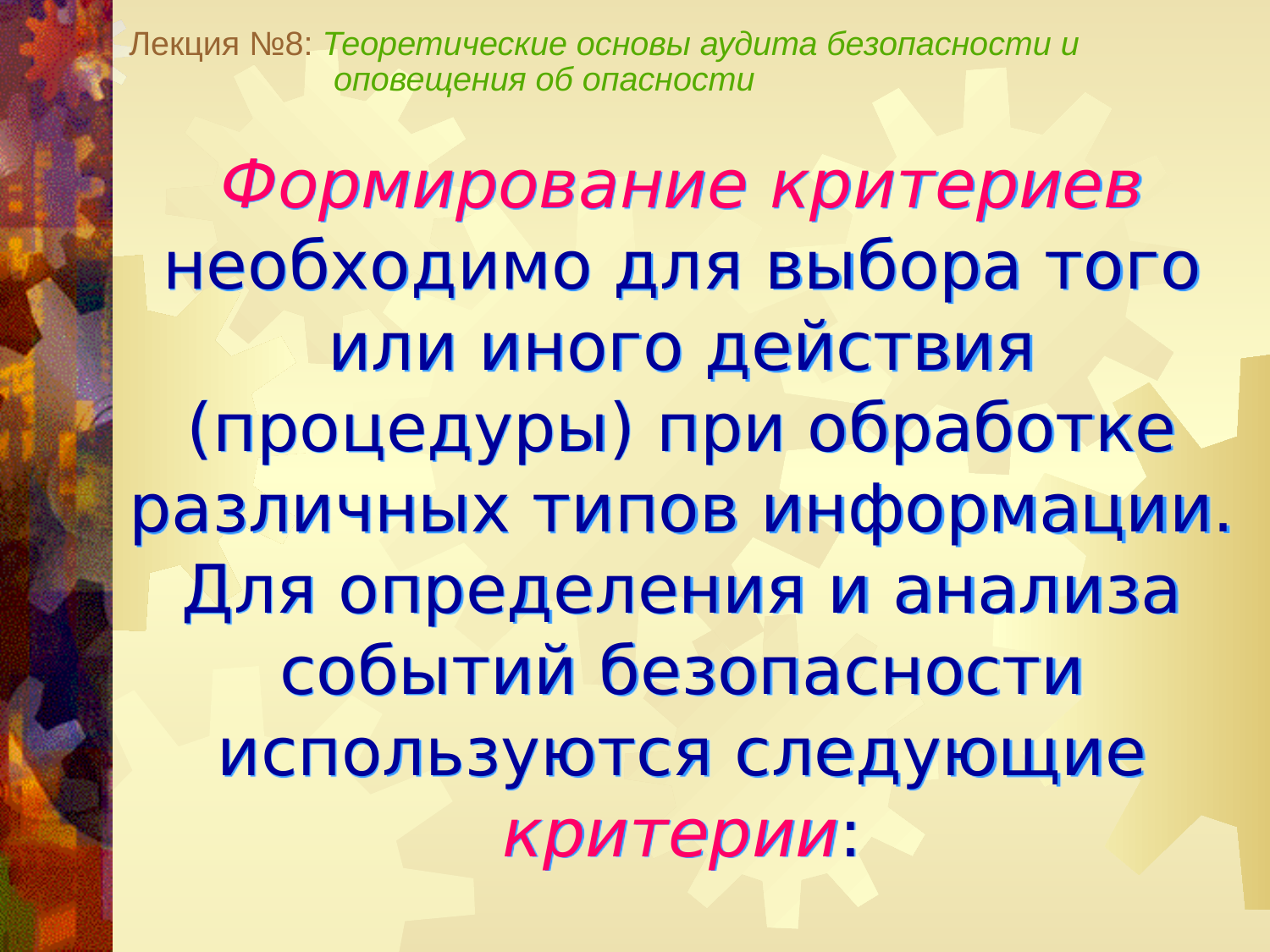

Лекция №8: Теоретические основы аудита безопасности и
                        оповещения об опасности
Формирование критериев необходимо для выбора того или иного действия (процедуры) при обработке различных типов информации. Для определения и анализа событий безопасности используются следующие критерии: